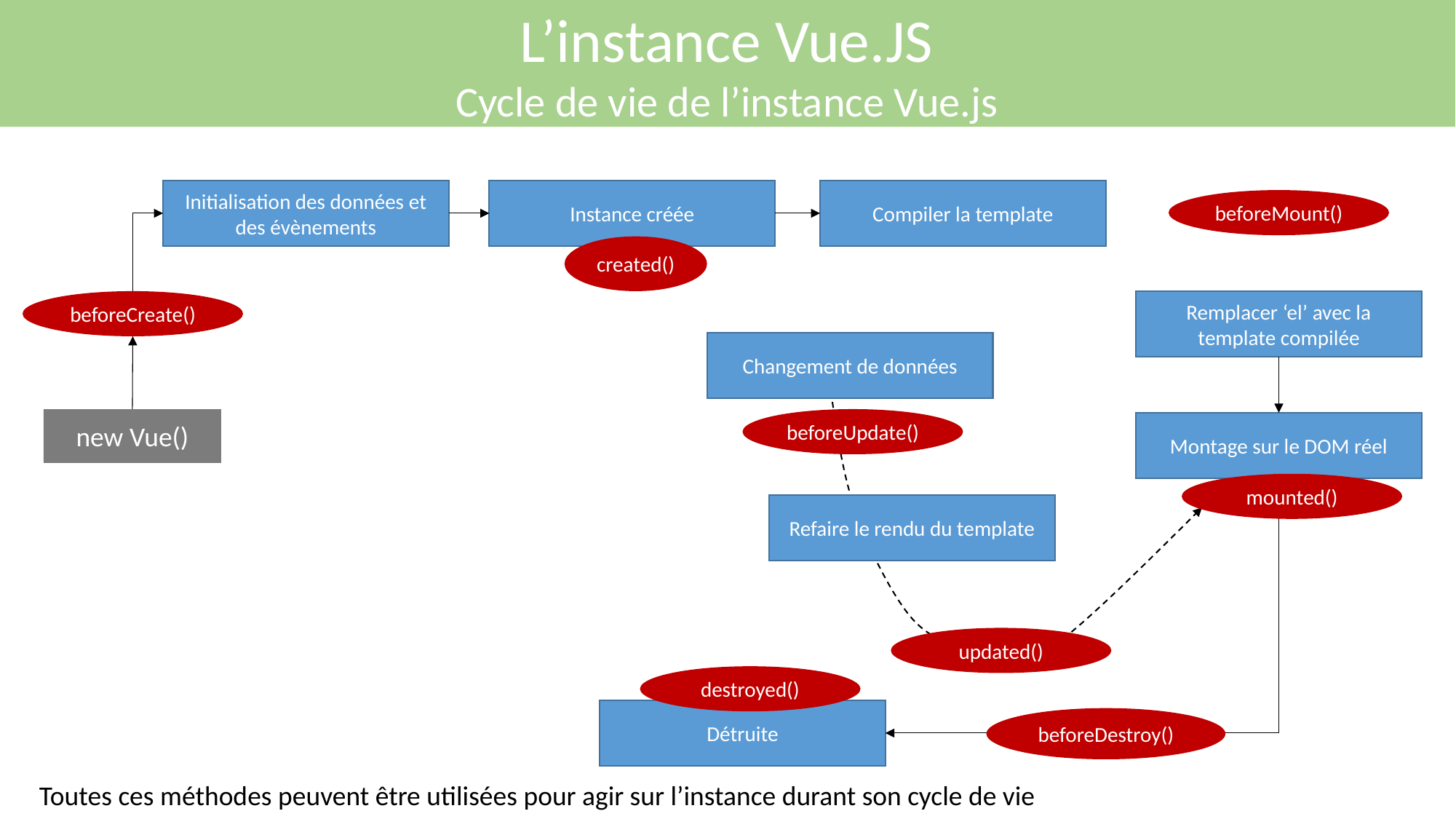

L’instance Vue.JS
Cycle de vie de l’instance Vue.js
Initialisation des données et des évènements
Instance créée
Compiler la template
beforeMount()
created()
beforeCreate()
Remplacer ‘el’ avec la template compilée
Changement de données

new Vue()
beforeUpdate()
Montage sur le DOM réel
mounted()
Refaire le rendu du template
updated()
destroyed()
Détruite
beforeDestroy()
Toutes ces méthodes peuvent être utilisées pour agir sur l’instance durant son cycle de vie